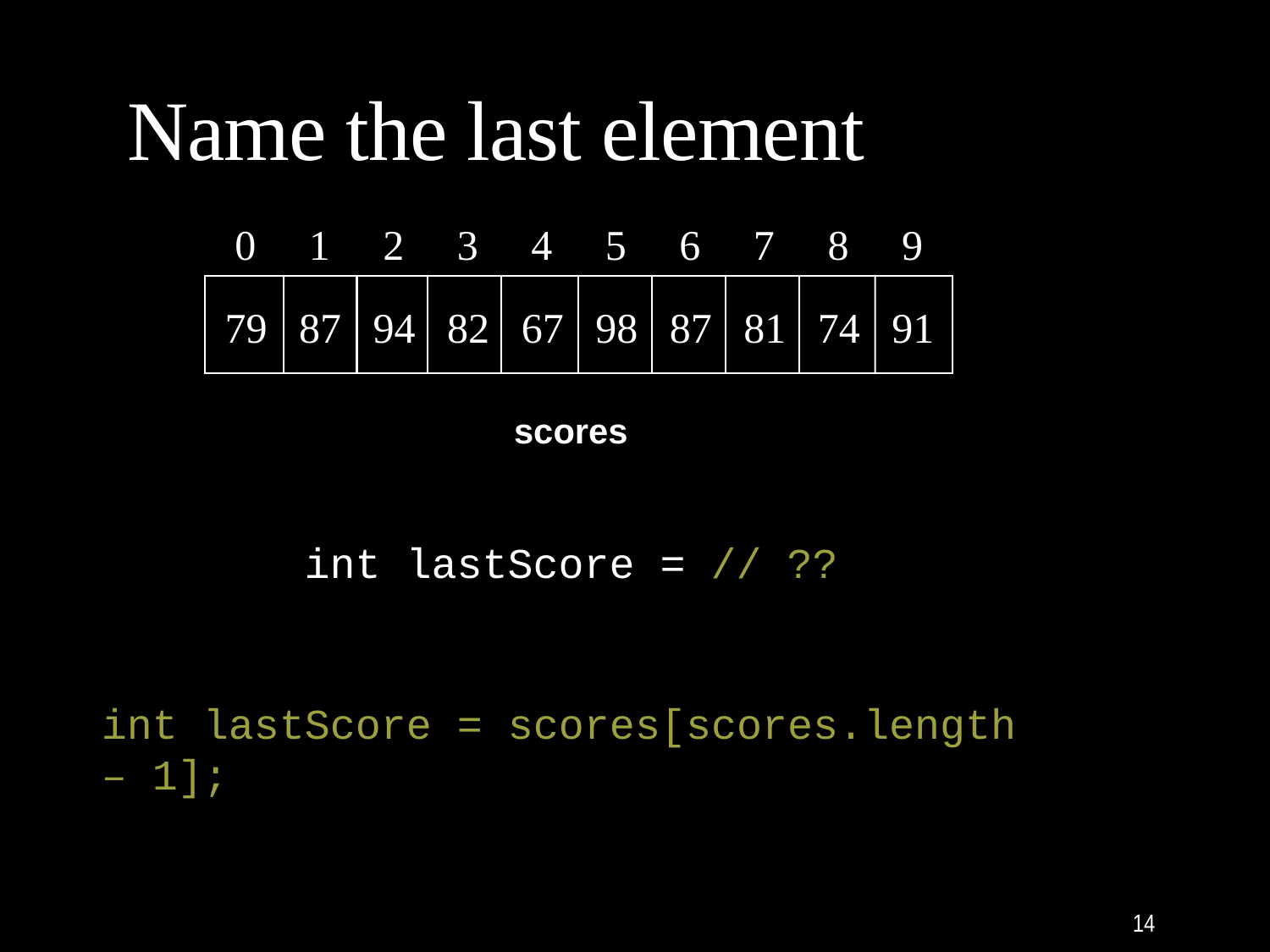

# Name the last element
0     1     2     3     4     5     6     7     8     9

79   87   94   82   67   98   87   81   74   91
scores
int lastScore = // ??

int lastScore = scores[scores.length – 1];
14